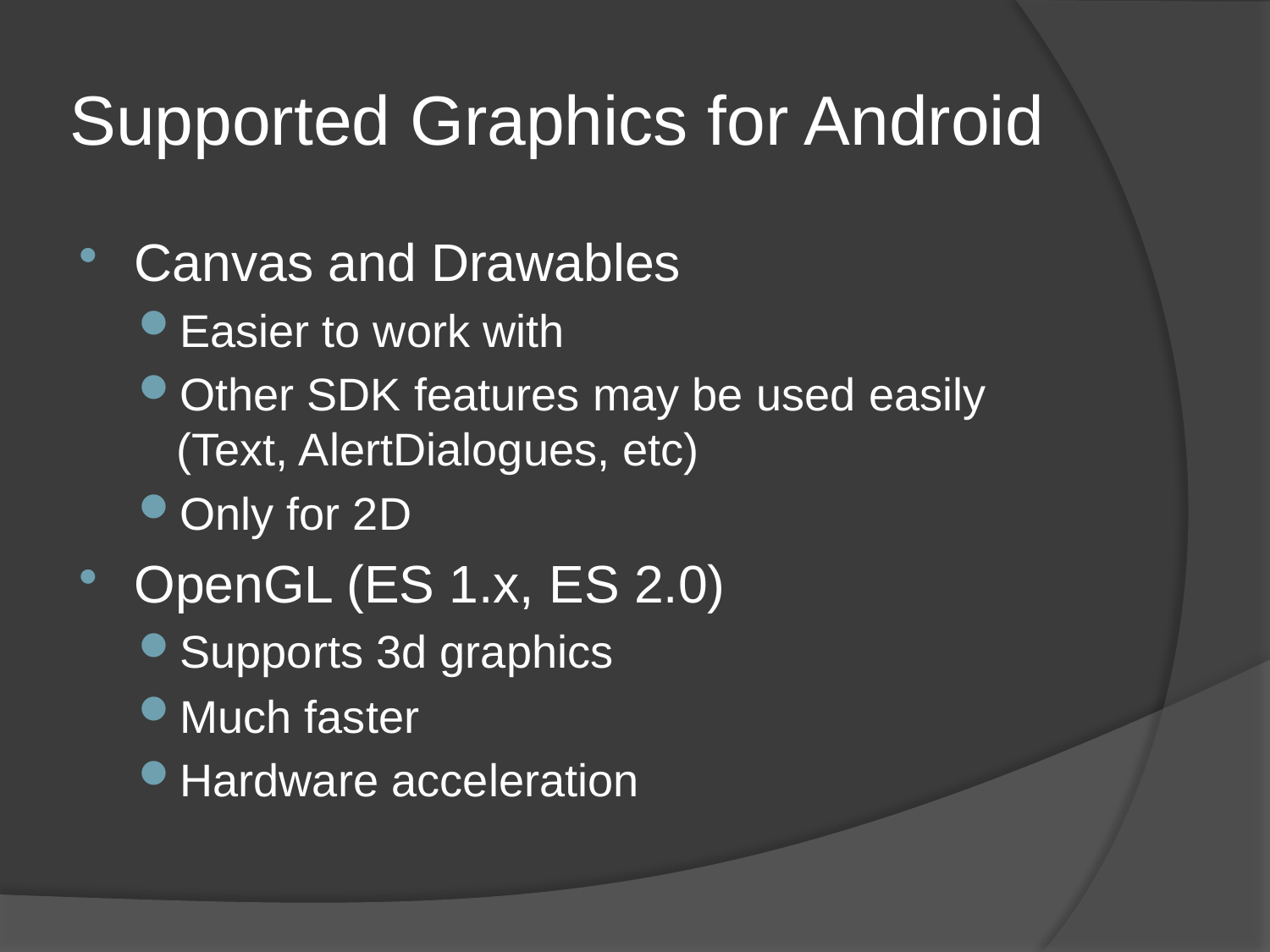

# Supported Graphics for Android
Canvas and Drawables
Easier to work with
Other SDK features may be used easily (Text, AlertDialogues, etc)
Only for 2D
OpenGL (ES 1.x, ES 2.0)
Supports 3d graphics
Much faster
Hardware acceleration